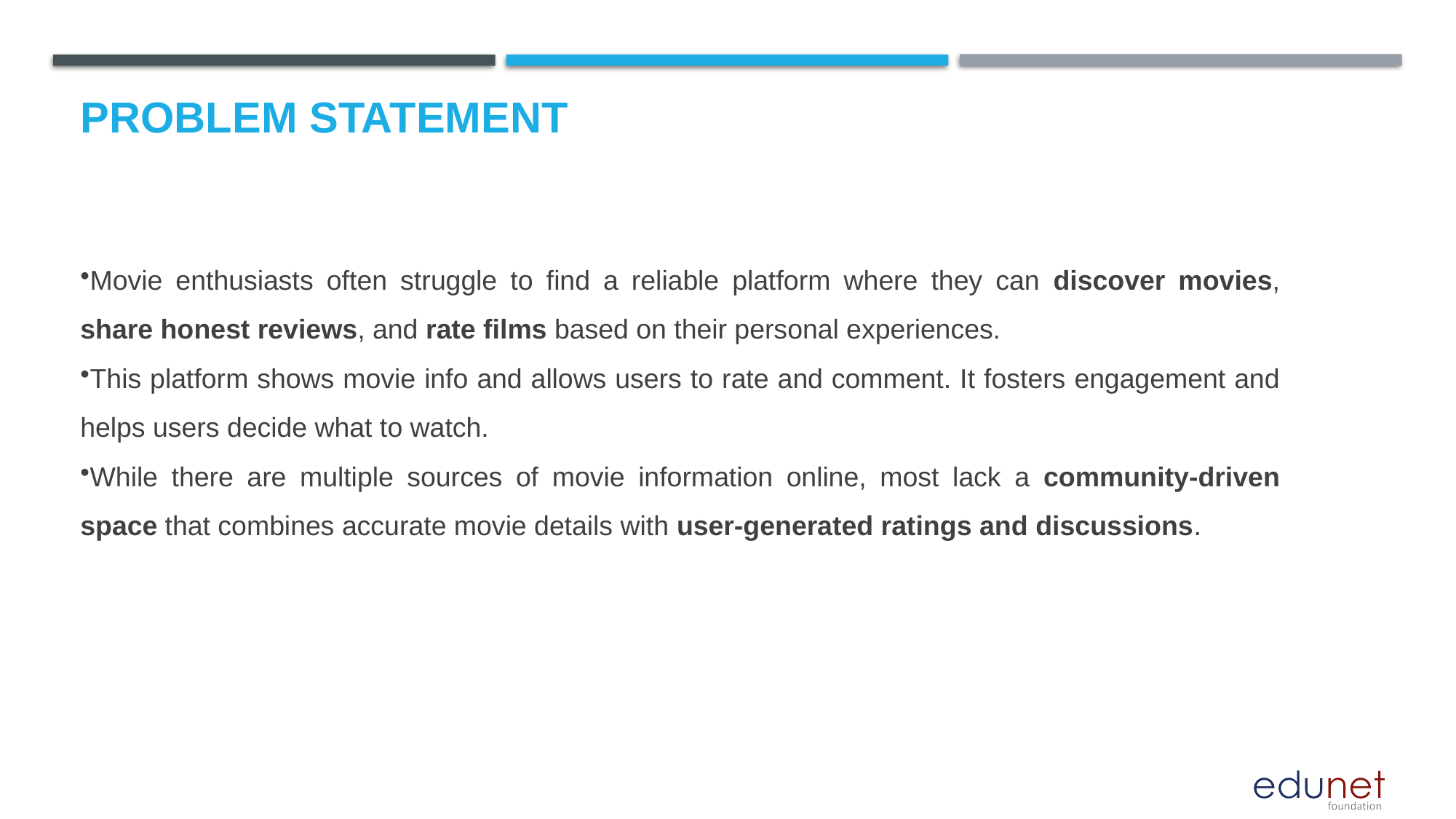

# Problem Statement
Movie enthusiasts often struggle to find a reliable platform where they can discover movies, share honest reviews, and rate films based on their personal experiences.
This platform shows movie info and allows users to rate and comment. It fosters engagement and helps users decide what to watch.
While there are multiple sources of movie information online, most lack a community-driven space that combines accurate movie details with user-generated ratings and discussions.